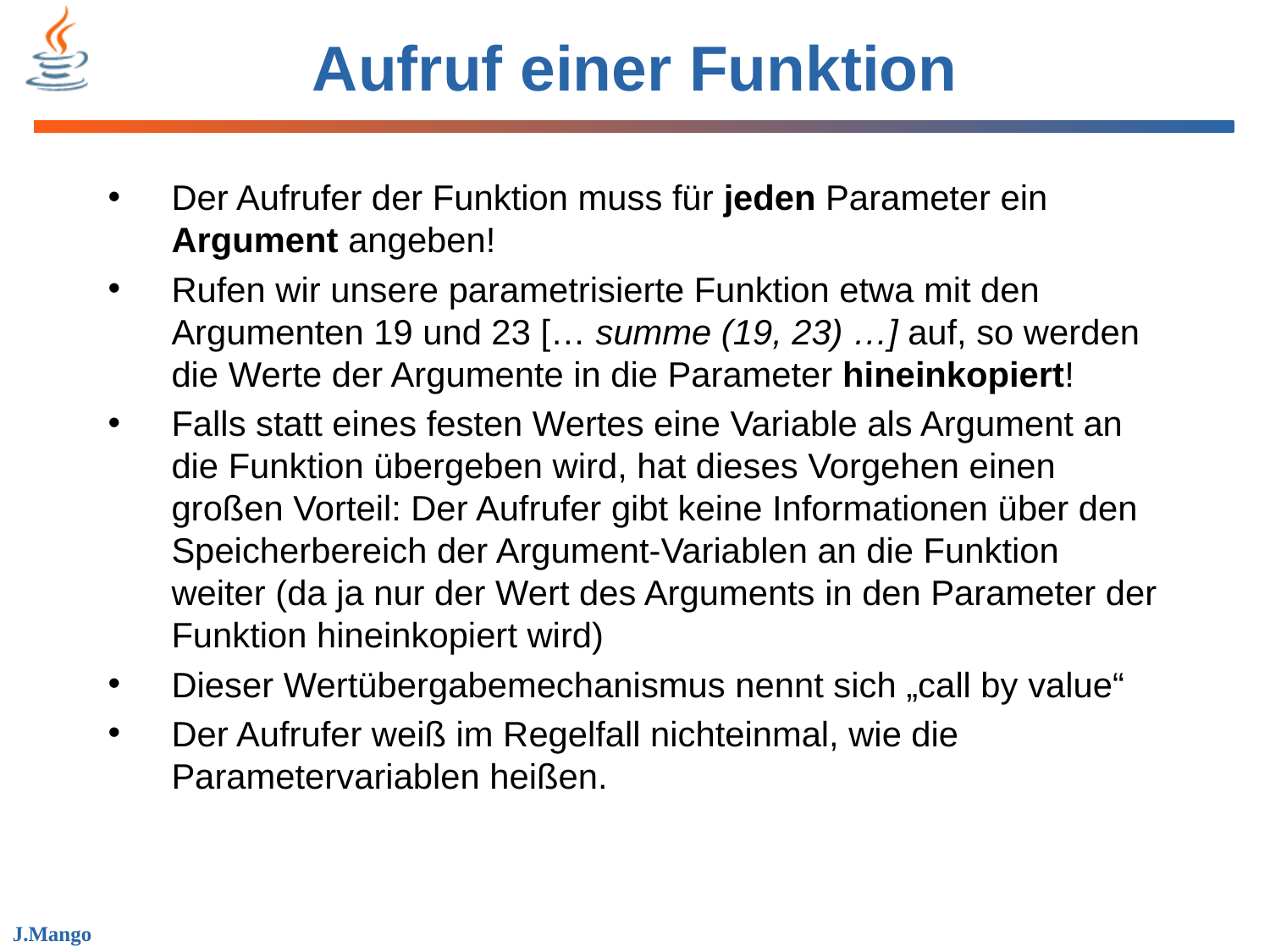

# Aufruf einer Funktion
Der Aufrufer der Funktion muss für jeden Parameter ein Argument angeben!
Rufen wir unsere parametrisierte Funktion etwa mit den Argumenten 19 und 23 [… summe (19, 23) …] auf, so werden die Werte der Argumente in die Parameter hineinkopiert!
Falls statt eines festen Wertes eine Variable als Argument an die Funktion übergeben wird, hat dieses Vorgehen einen großen Vorteil: Der Aufrufer gibt keine Informationen über den Speicherbereich der Argument-Variablen an die Funktion weiter (da ja nur der Wert des Arguments in den Parameter der Funktion hineinkopiert wird)
Dieser Wertübergabemechanismus nennt sich „call by value“
Der Aufrufer weiß im Regelfall nichteinmal, wie die Parametervariablen heißen.